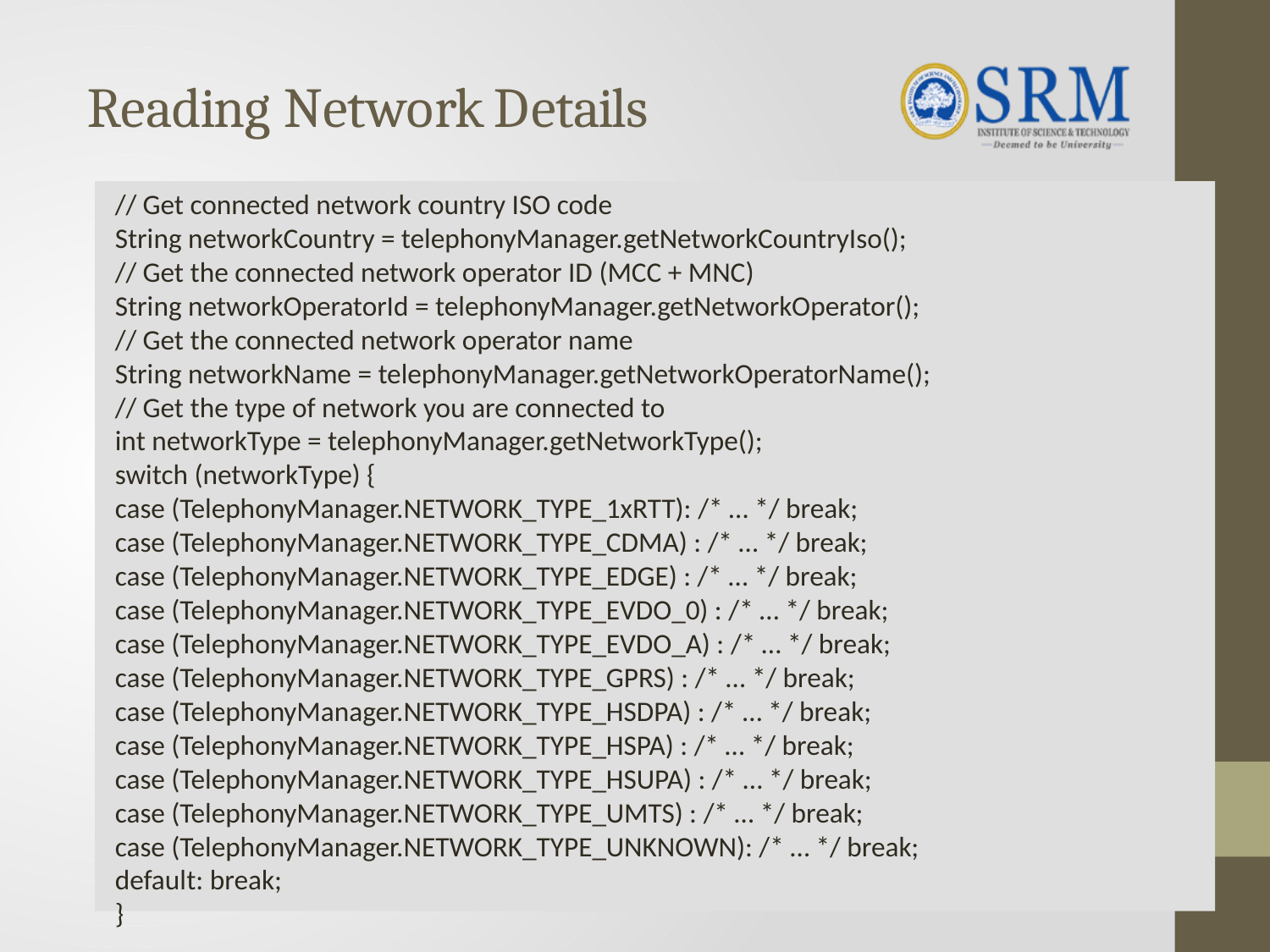

# Reading Network Details

// Get connected network country ISO code
String networkCountry = telephonyManager.getNetworkCountryIso();
// Get the connected network operator ID (MCC + MNC)
String networkOperatorId = telephonyManager.getNetworkOperator();
// Get the connected network operator name
String networkName = telephonyManager.getNetworkOperatorName();
// Get the type of network you are connected to
int networkType = telephonyManager.getNetworkType();
switch (networkType) {
case (TelephonyManager.NETWORK_TYPE_1xRTT): /* … */ break;
case (TelephonyManager.NETWORK_TYPE_CDMA) : /* … */ break;
case (TelephonyManager.NETWORK_TYPE_EDGE) : /* … */ break;
case (TelephonyManager.NETWORK_TYPE_EVDO_0) : /* … */ break;
case (TelephonyManager.NETWORK_TYPE_EVDO_A) : /* … */ break;
case (TelephonyManager.NETWORK_TYPE_GPRS) : /* … */ break;
case (TelephonyManager.NETWORK_TYPE_HSDPA) : /* … */ break;
case (TelephonyManager.NETWORK_TYPE_HSPA) : /* … */ break;
case (TelephonyManager.NETWORK_TYPE_HSUPA) : /* … */ break;
case (TelephonyManager.NETWORK_TYPE_UMTS) : /* … */ break;
case (TelephonyManager.NETWORK_TYPE_UNKNOWN): /* … */ break;
default: break;
}